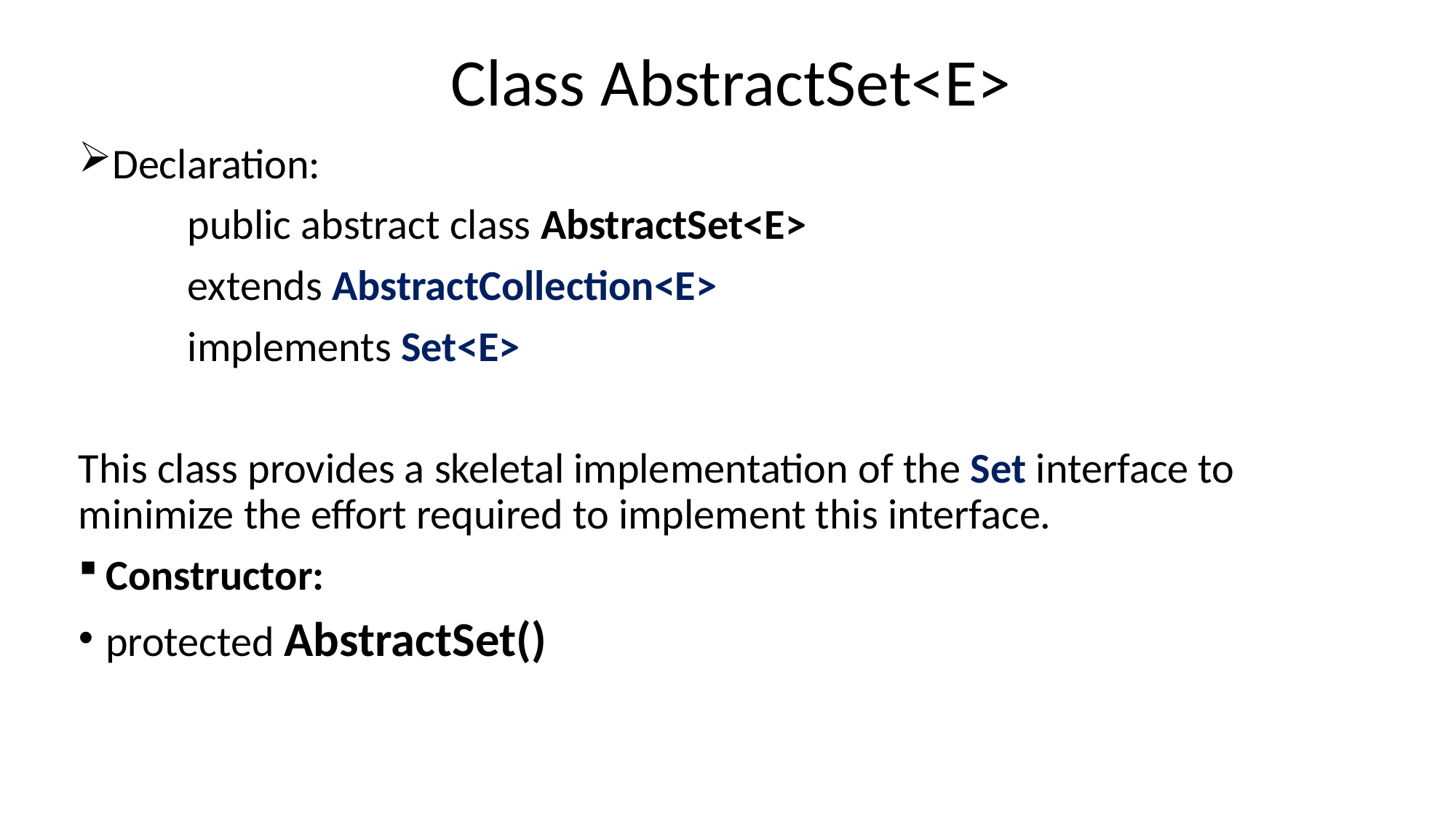

# Class AbstractSet<E>
Declaration:
	public abstract class AbstractSet<E>
	extends AbstractCollection<E>
	implements Set<E>

This class provides a skeletal implementation of the Set interface to minimize the effort required to implement this interface.
Constructor:
protected AbstractSet()